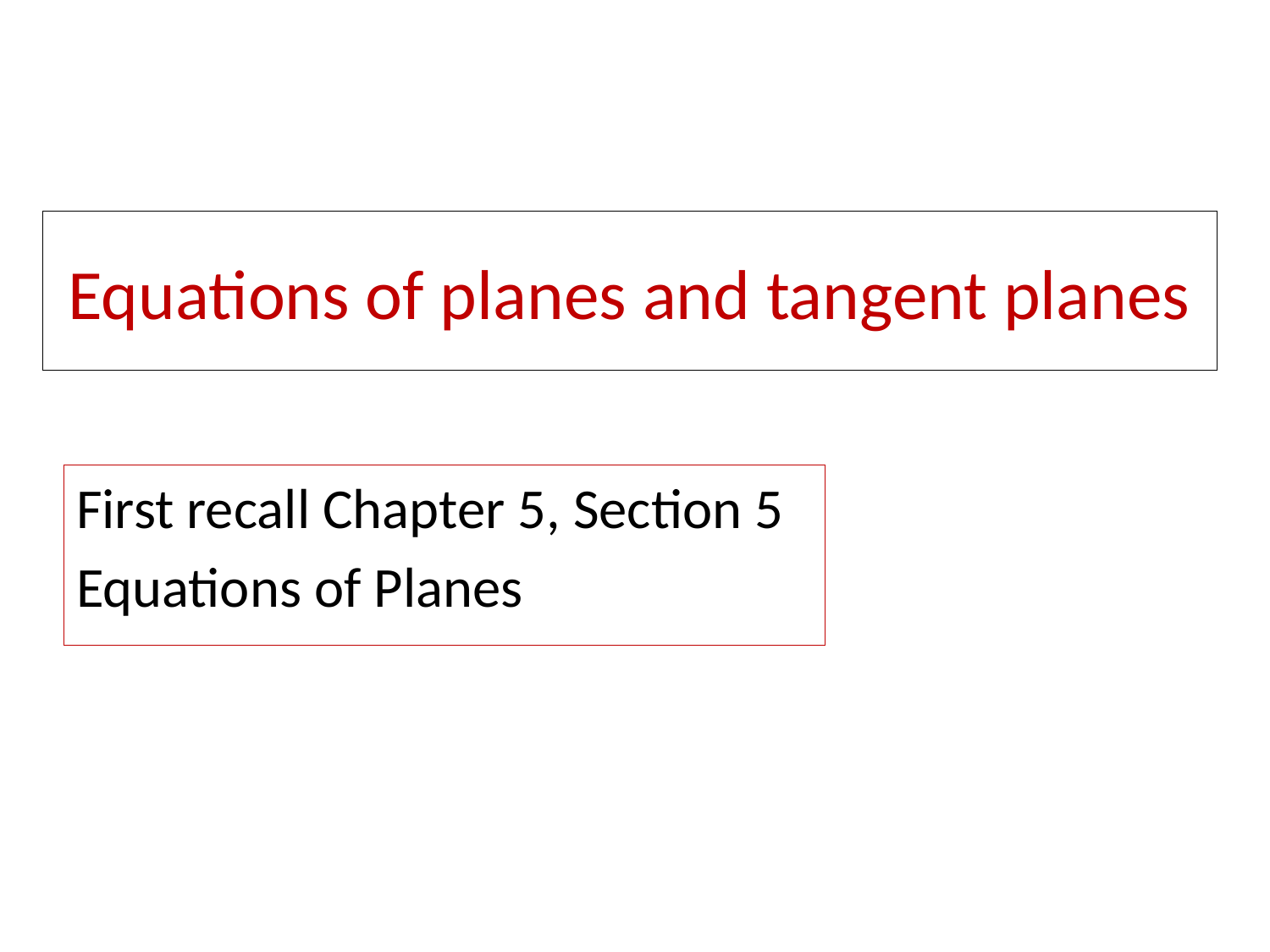

# Equations of planes and tangent planes
First recall Chapter 5, Section 5
Equations of Planes